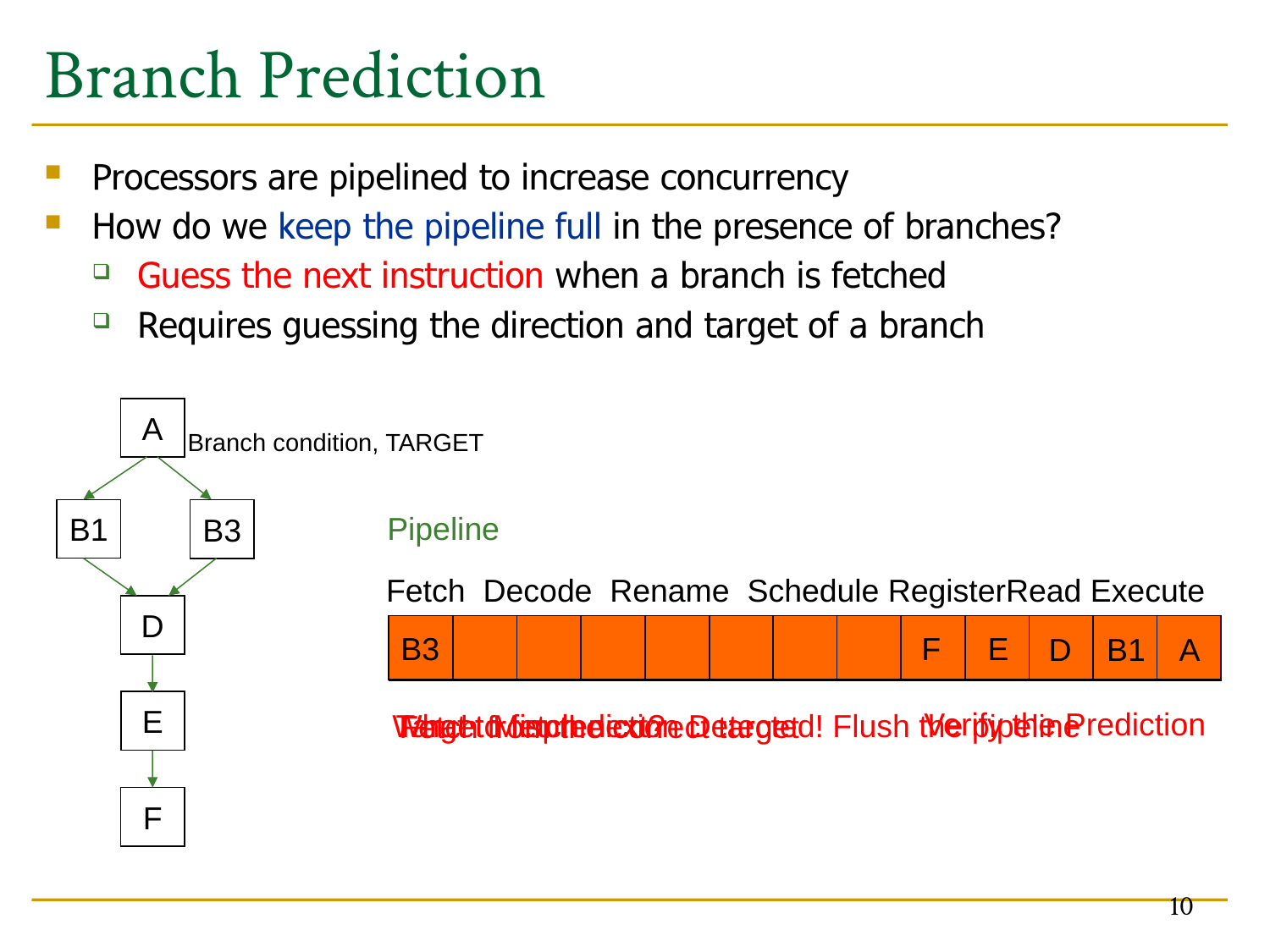

# Branch Prediction
Processors are pipelined to increase concurrency
How do we keep the pipeline full in the presence of branches?
Guess the next instruction when a branch is fetched
Requires guessing the direction and target of a branch

A
Branch condition, TARGET

B1
B3
Pipeline

Fetch  Decode  Rename  Schedule RegisterRead Execute
D

B3

A

D
B1
A

D
B1
A
E

E
F
D
B1
A

E
F
D
B1
A

E
F
D
B1
A

F
E
D
B1
A

F
E
D
B1
A

F
E
D
B1
A

F
E
D
B1
A

F
E
D
B1
A

F
E
D
B1
A

A
B1

E
Verify the Prediction
What to fetch next?
Target Misprediction Detected! Flush the pipeline
Fetch from the correct target

F
10